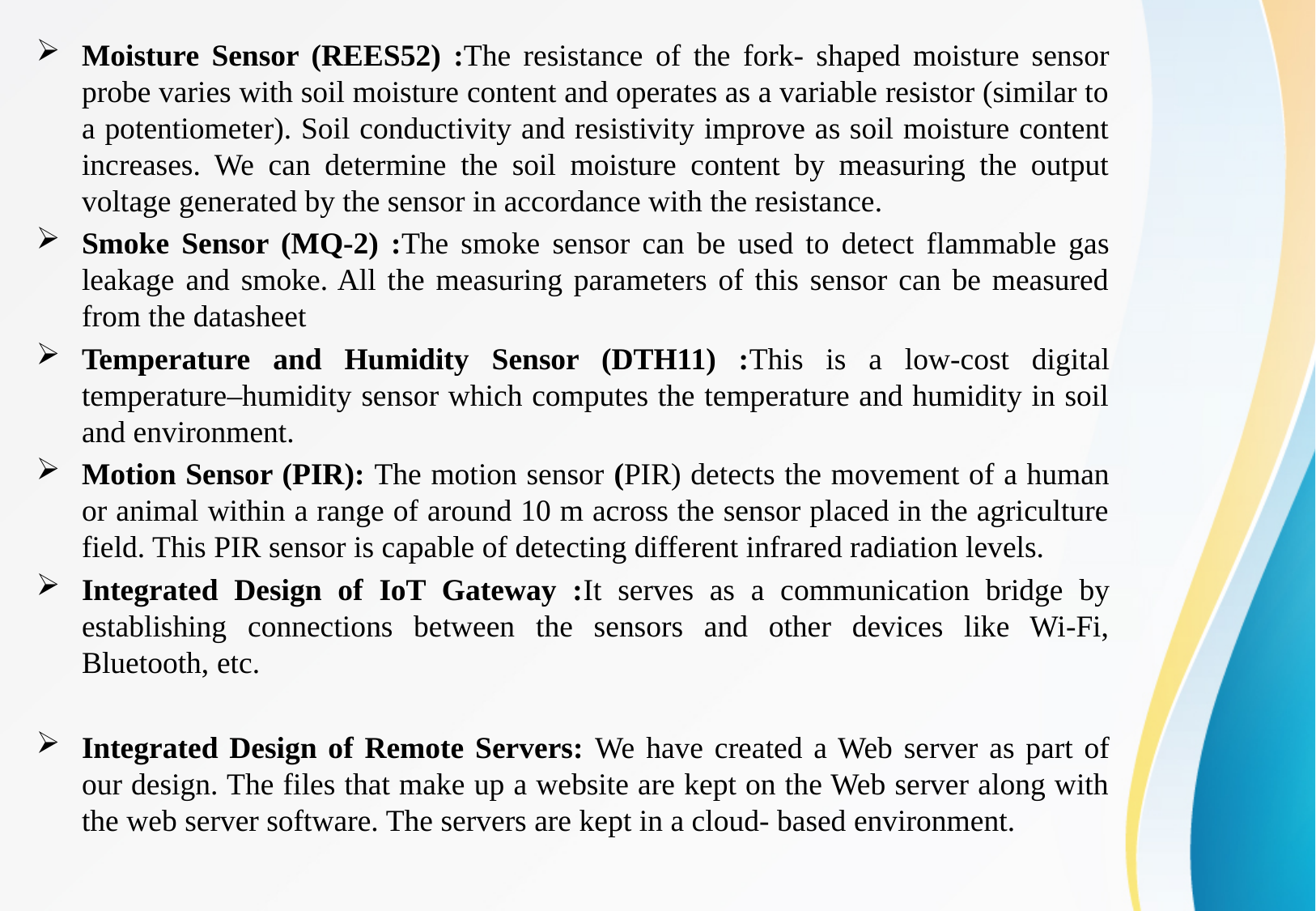

Moisture Sensor (REES52) :The resistance of the fork- shaped moisture sensor probe varies with soil moisture content and operates as a variable resistor (similar to a potentiometer). Soil conductivity and resistivity improve as soil moisture content increases. We can determine the soil moisture content by measuring the output voltage generated by the sensor in accordance with the resistance.
Smoke Sensor (MQ-2) :The smoke sensor can be used to detect flammable gas leakage and smoke. All the measuring parameters of this sensor can be measured from the datasheet
Temperature and Humidity Sensor (DTH11) :This is a low-cost digital temperature–humidity sensor which computes the temperature and humidity in soil and environment.
Motion Sensor (PIR): The motion sensor (PIR) detects the movement of a human or animal within a range of around 10 m across the sensor placed in the agriculture field. This PIR sensor is capable of detecting different infrared radiation levels.
Integrated Design of IoT Gateway :It serves as a communication bridge by establishing connections between the sensors and other devices like Wi-Fi, Bluetooth, etc.

Integrated Design of Remote Servers: We have created a Web server as part of our design. The files that make up a website are kept on the Web server along with the web server software. The servers are kept in a cloud- based environment.